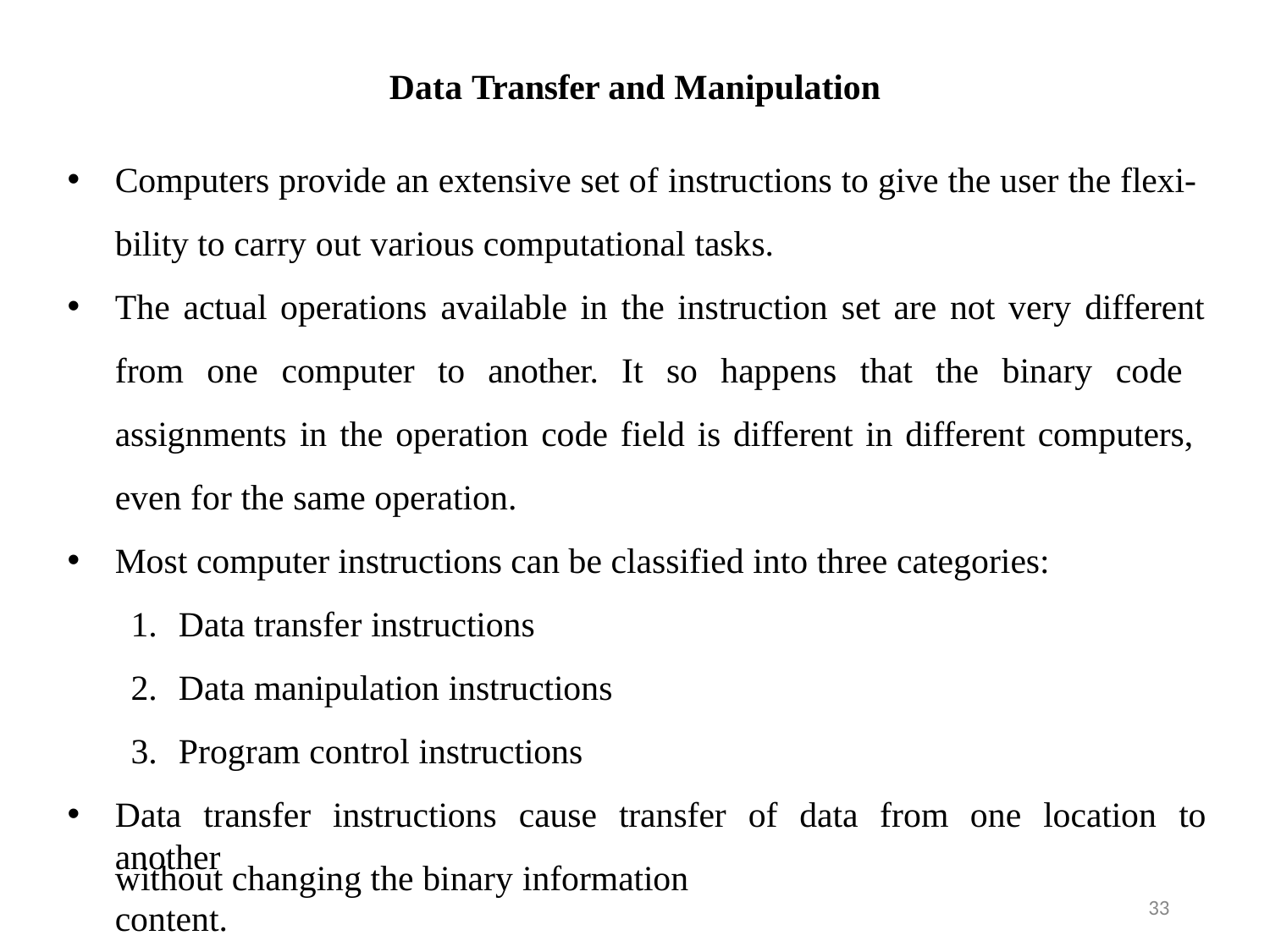

Data Transfer and Manipulation
Computers provide an extensive set of instructions to give the user the flexi-  bility to carry out various computational tasks.
The actual operations available in the instruction set are not very different
from one computer to another. It so happens that the binary code  assignments in the operation code field is different in different computers,  even for the same operation.
Most computer instructions can be classified into three categories:
Data transfer instructions
Data manipulation instructions
Program control instructions
Data transfer instructions cause transfer of data from one location to another
without changing the binary information content.
33